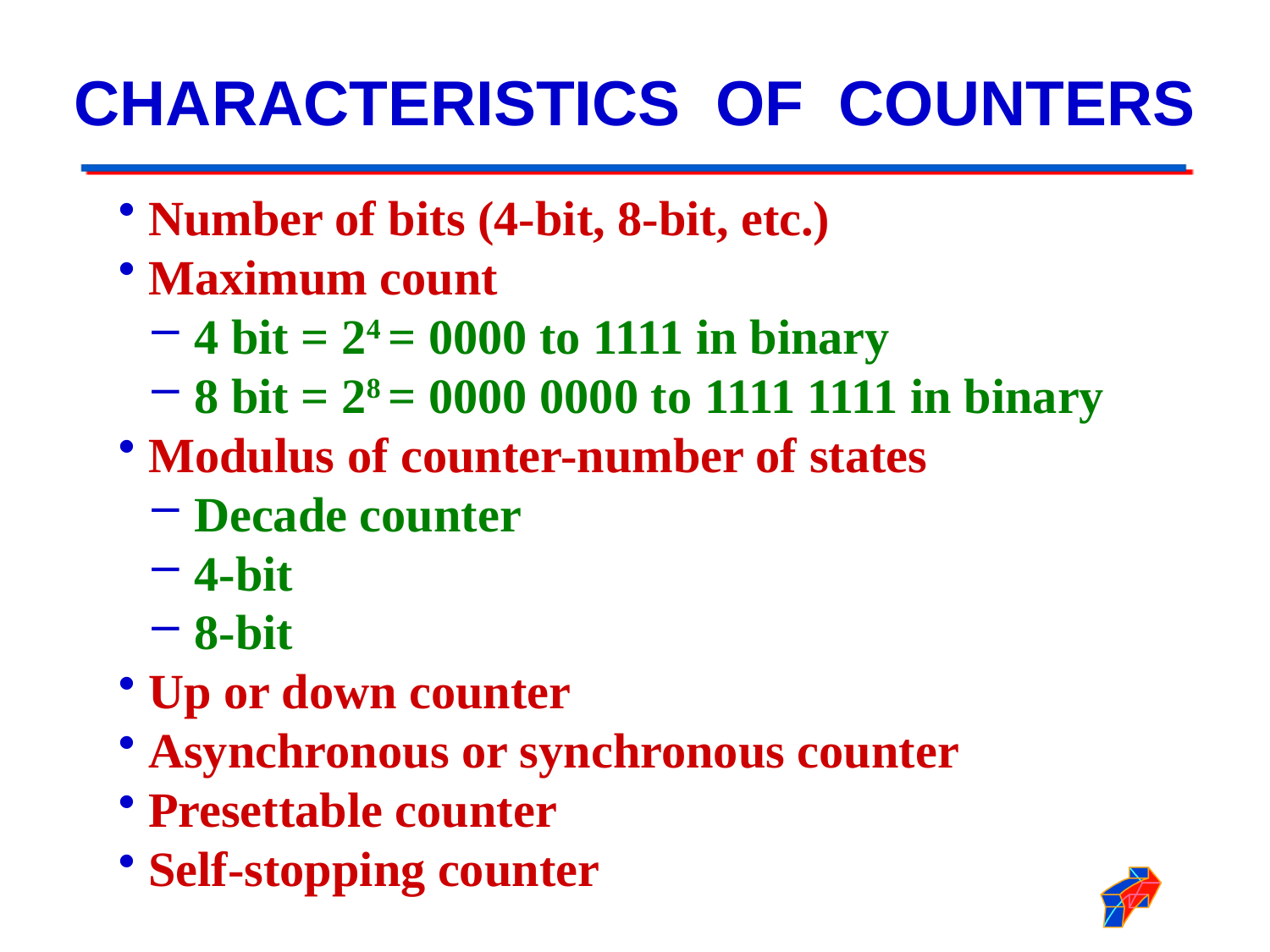

# CHARACTERISTICS  OF  COUNTERS
Number of bits (4-bit, 8-bit, etc.)
Maximum count
 4 bit = 24 = 0000 to 1111 in binary
 8 bit = 28 = 0000 0000 to 1111 1111 in binary
Modulus of counter-number of states
 Decade counter
 4-bit
 8-bit
Up or down counter
Asynchronous or synchronous counter
Presettable counter
Self-stopping counter